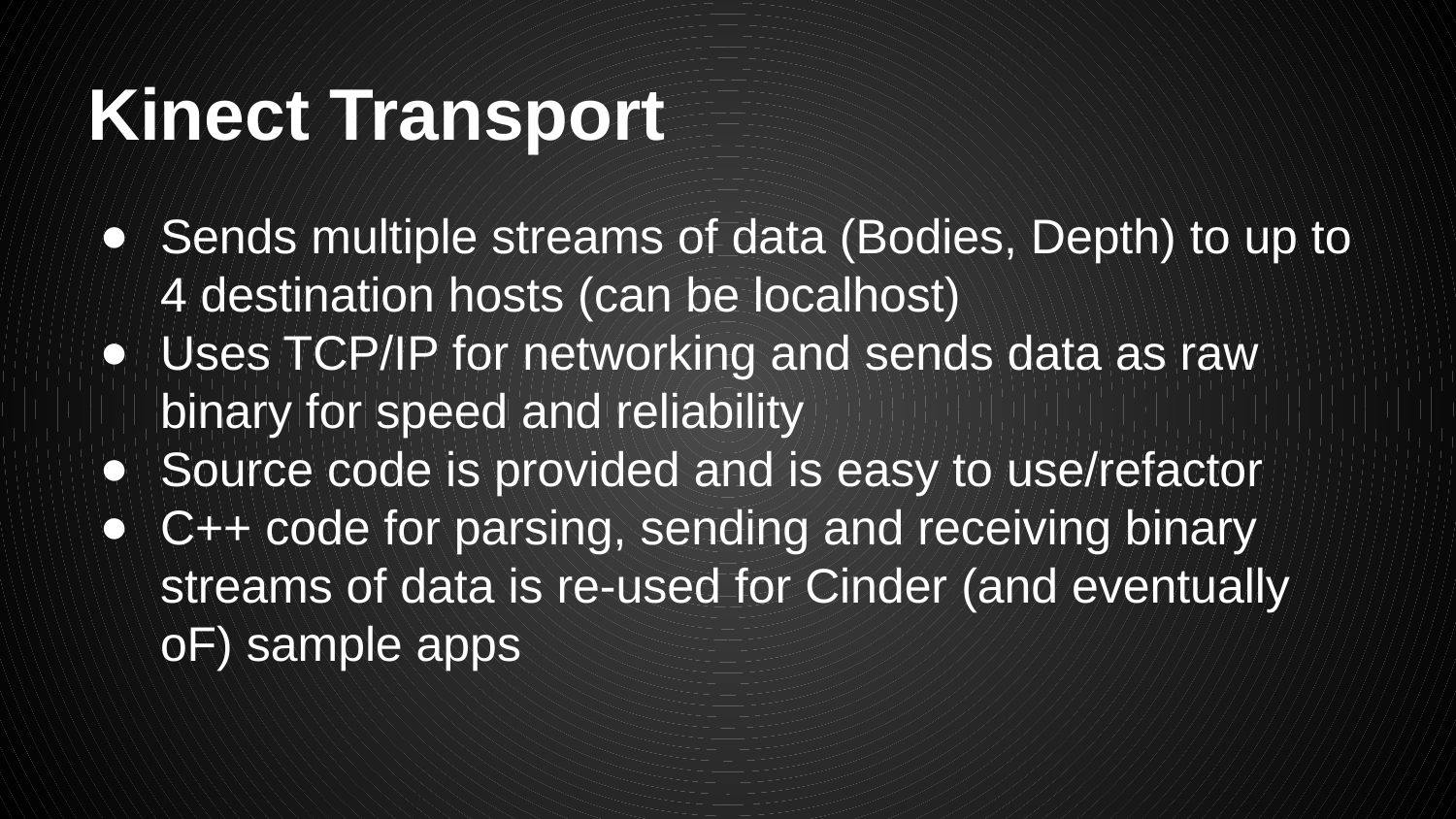

# Kinect Transport
Sends multiple streams of data (Bodies, Depth) to up to 4 destination hosts (can be localhost)
Uses TCP/IP for networking and sends data as raw binary for speed and reliability
Source code is provided and is easy to use/refactor
C++ code for parsing, sending and receiving binary streams of data is re-used for Cinder (and eventually oF) sample apps